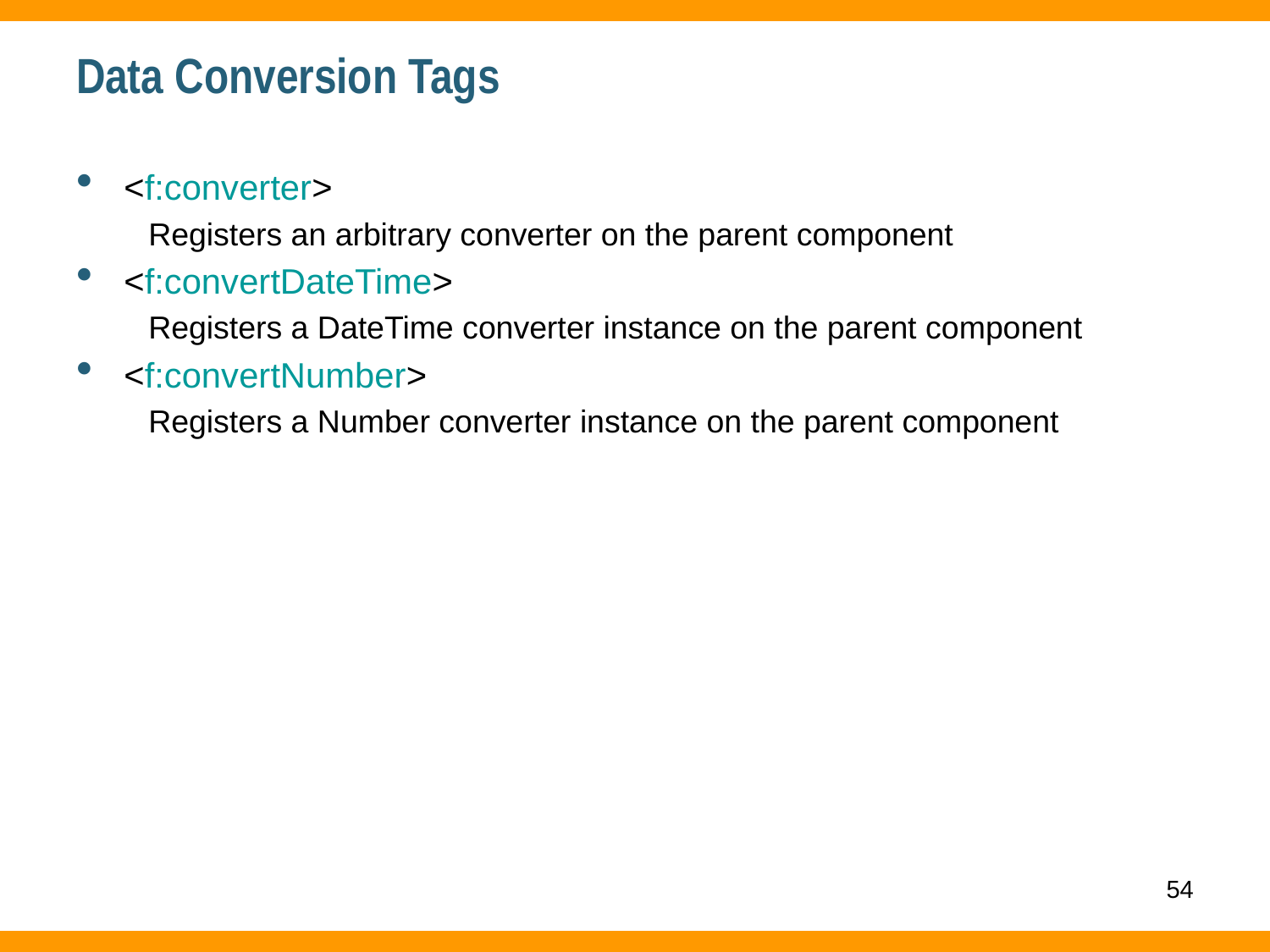

# Data Conversion Tags
<f:converter>
 Registers an arbitrary converter on the parent component
<f:convertDateTime>
 Registers a DateTime converter instance on the parent component
<f:convertNumber>
 Registers a Number converter instance on the parent component

54